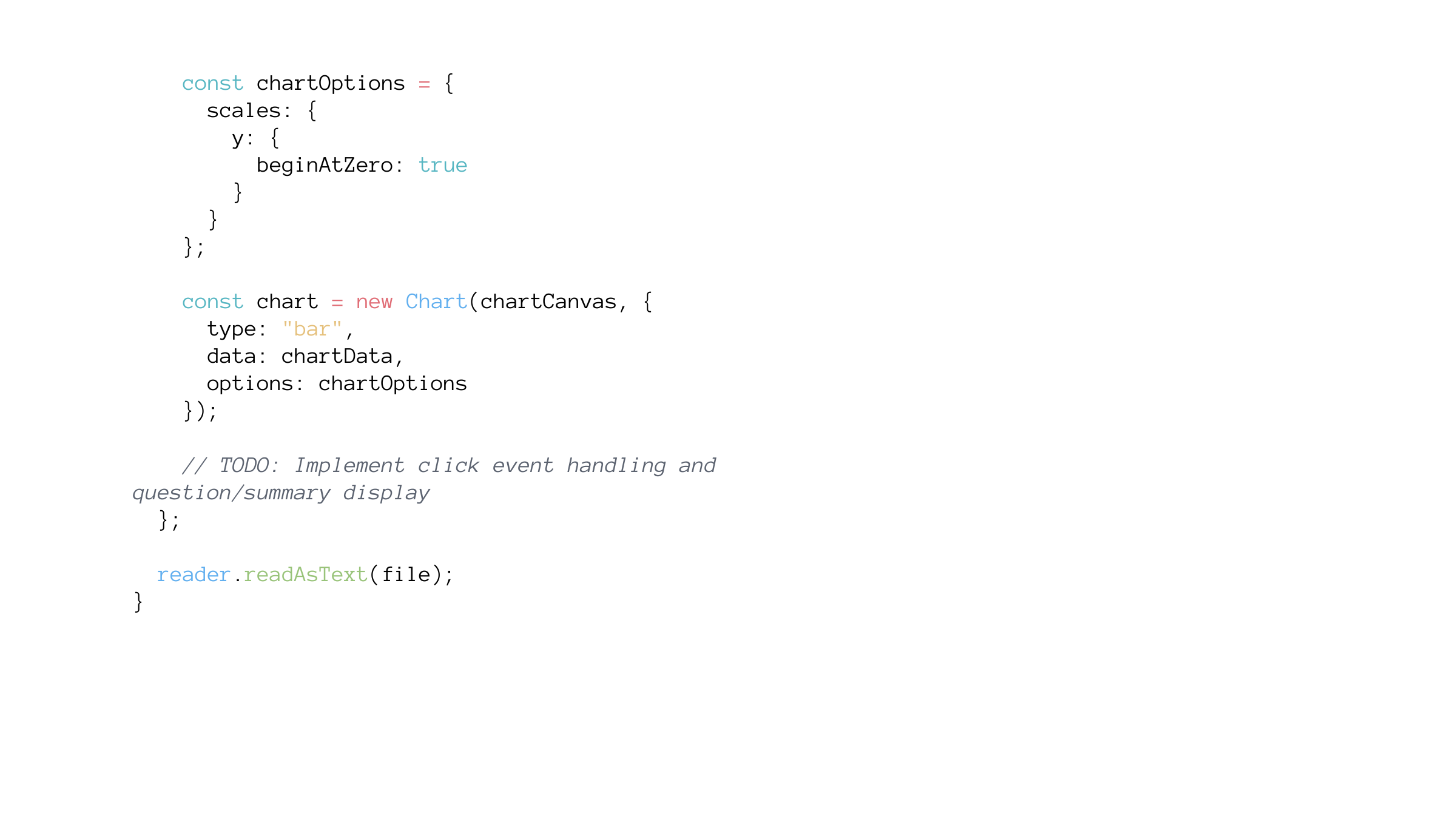

const chartOptions = {
      scales: {
        y: {
          beginAtZero: true
        }
      }
    };
    const chart = new Chart(chartCanvas, {
      type: "bar",
      data: chartData,
      options: chartOptions
    });
    // TODO: Implement click event handling and question/summary display
  };
  reader.readAsText(file);
}